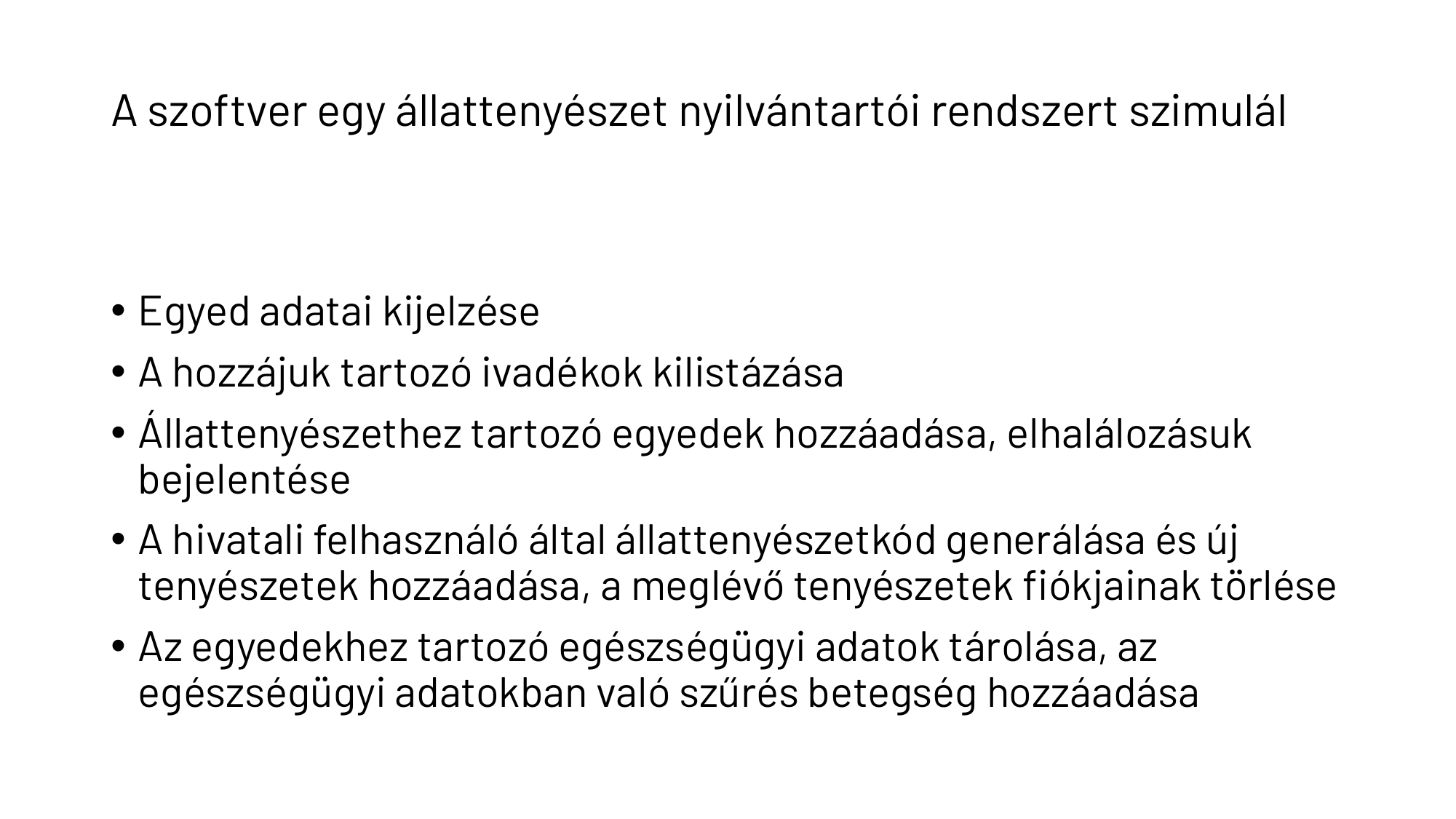

# A szoftver egy állattenyészet nyilvántartói rendszert szimulál

Egyed adatai kijelzése
A hozzájuk tartozó ivadékok kilistázása
Állattenyészethez tartozó egyedek hozzáadása, elhalálozásuk bejelentése
A hivatali felhasználó által állattenyészetkód generálása és új tenyészetek hozzáadása, a meglévő tenyészetek fiókjainak törlése
Az egyedekhez tartozó egészségügyi adatok tárolása, az egészségügyi adatokban való szűrés betegség hozzáadása